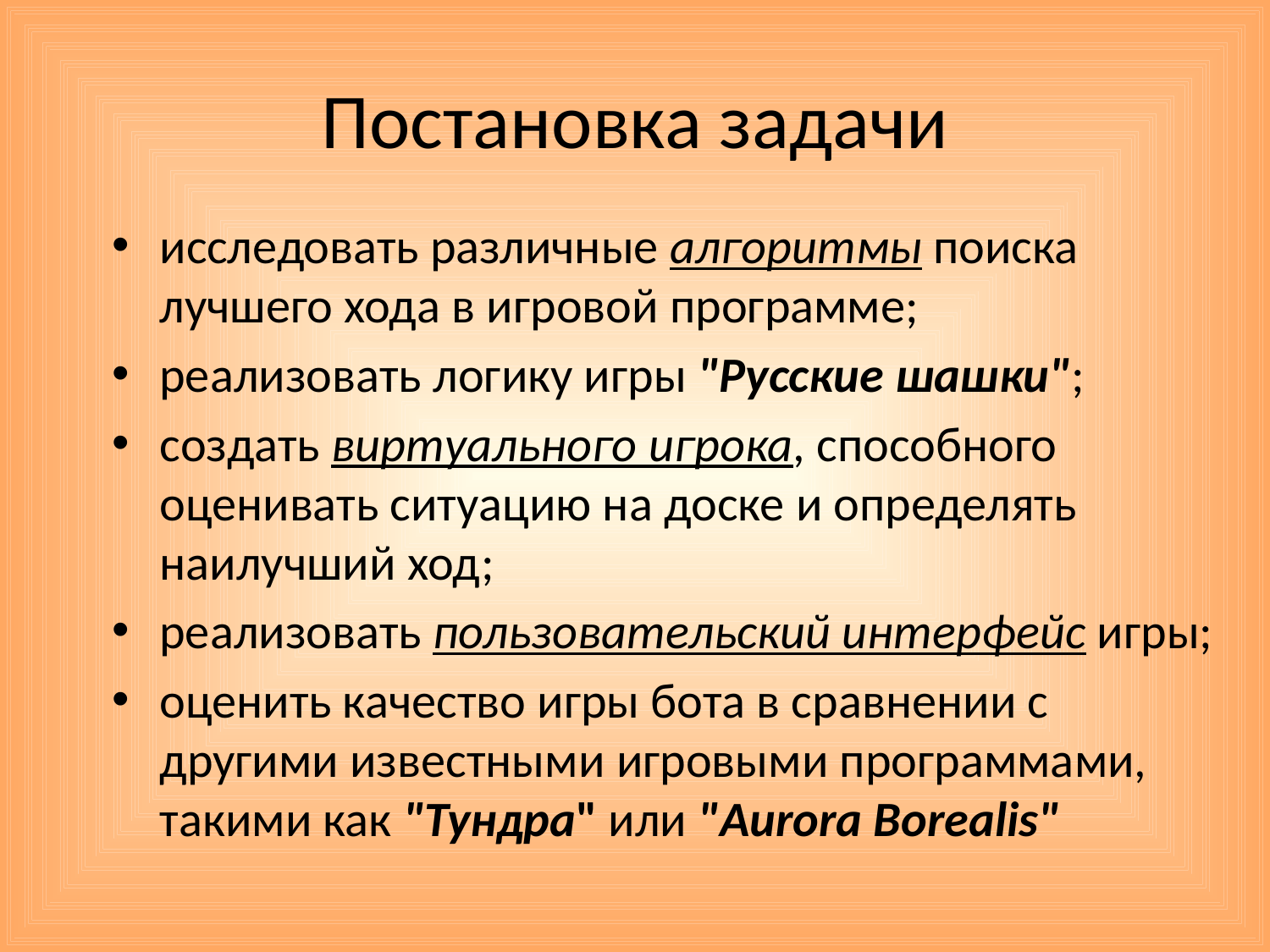

# Постановка задачи
исследовать различные алгоритмы поиска лучшего хода в игровой программе;
реализовать логику игры "Русские шашки";
создать виртуального игрока, способного оценивать ситуацию на доске и определять наилучший ход;
реализовать пользовательский интерфейс игры;
оценить качество игры бота в сравнении с другими известными игровыми программами, такими как "Тундра" или "Aurora Borealis"